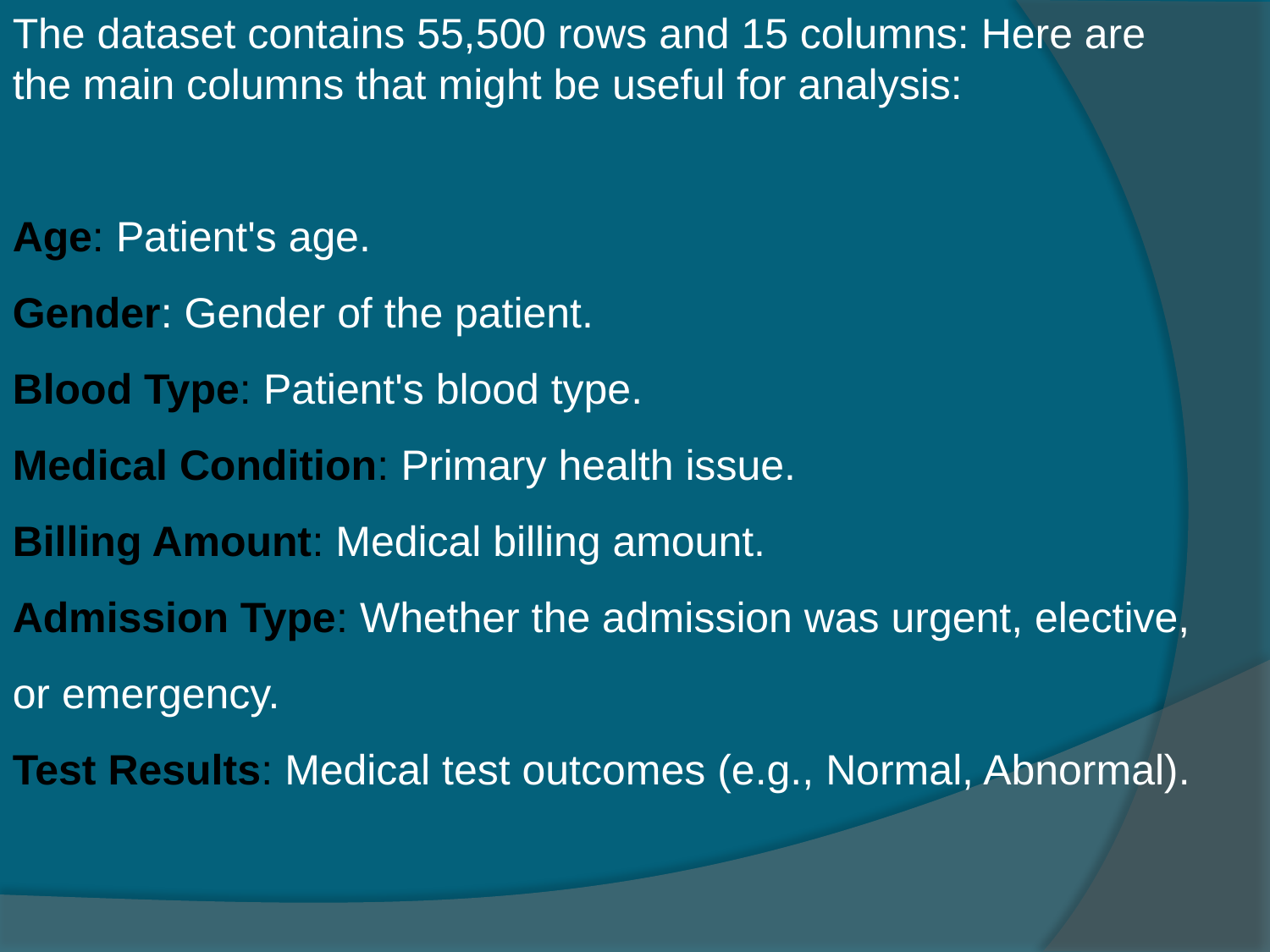

The dataset contains 55,500 rows and 15 columns: Here are the main columns that might be useful for analysis:

Age: Patient's age.
Gender: Gender of the patient.
Blood Type: Patient's blood type.
Medical Condition: Primary health issue.
Billing Amount: Medical billing amount.
Admission Type: Whether the admission was urgent, elective, or emergency.
Test Results: Medical test outcomes (e.g., Normal, Abnormal).